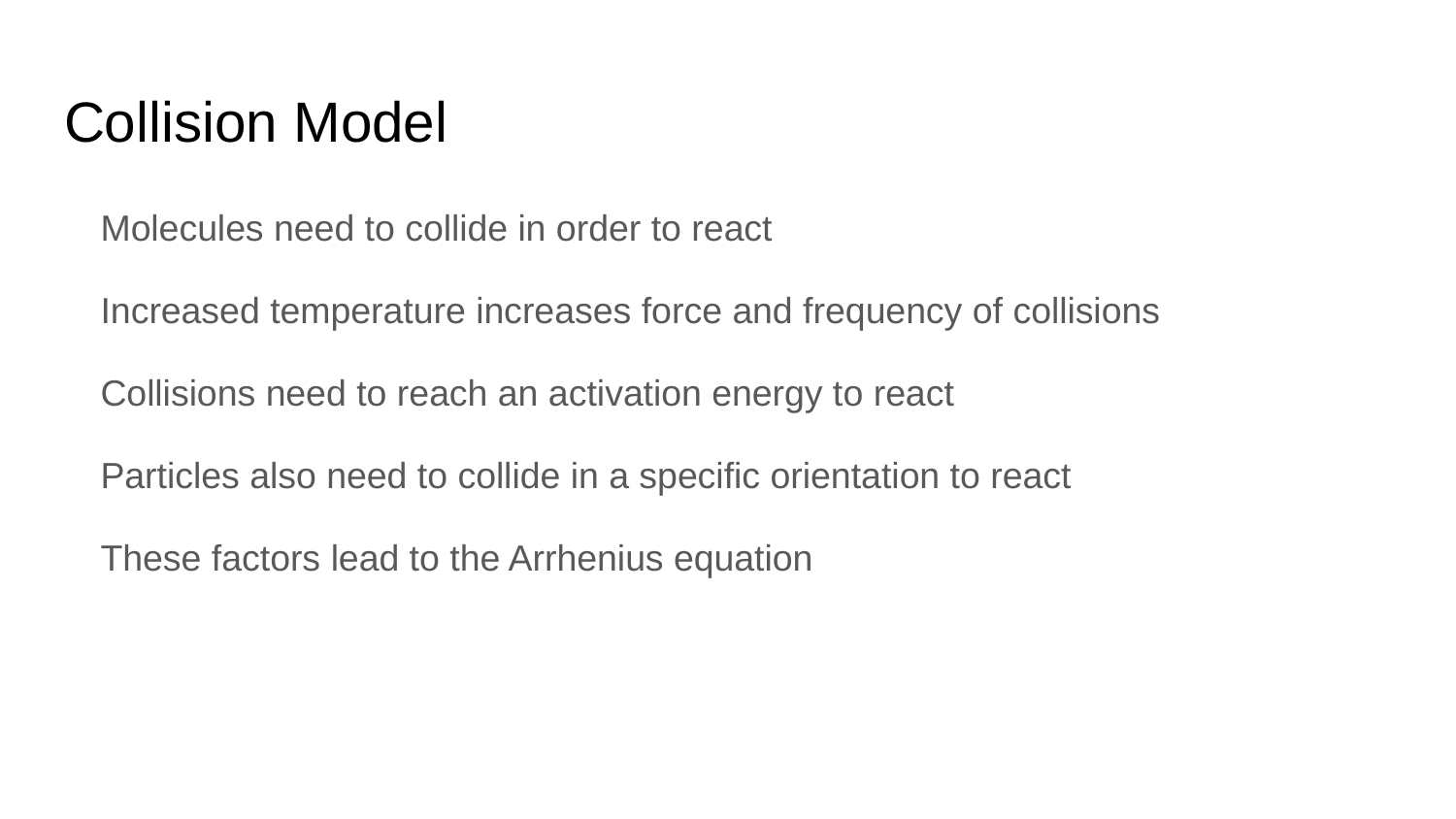

# Collision Model
Molecules need to collide in order to react
Increased temperature increases force and frequency of collisions
Collisions need to reach an activation energy to react
Particles also need to collide in a specific orientation to react
These factors lead to the Arrhenius equation